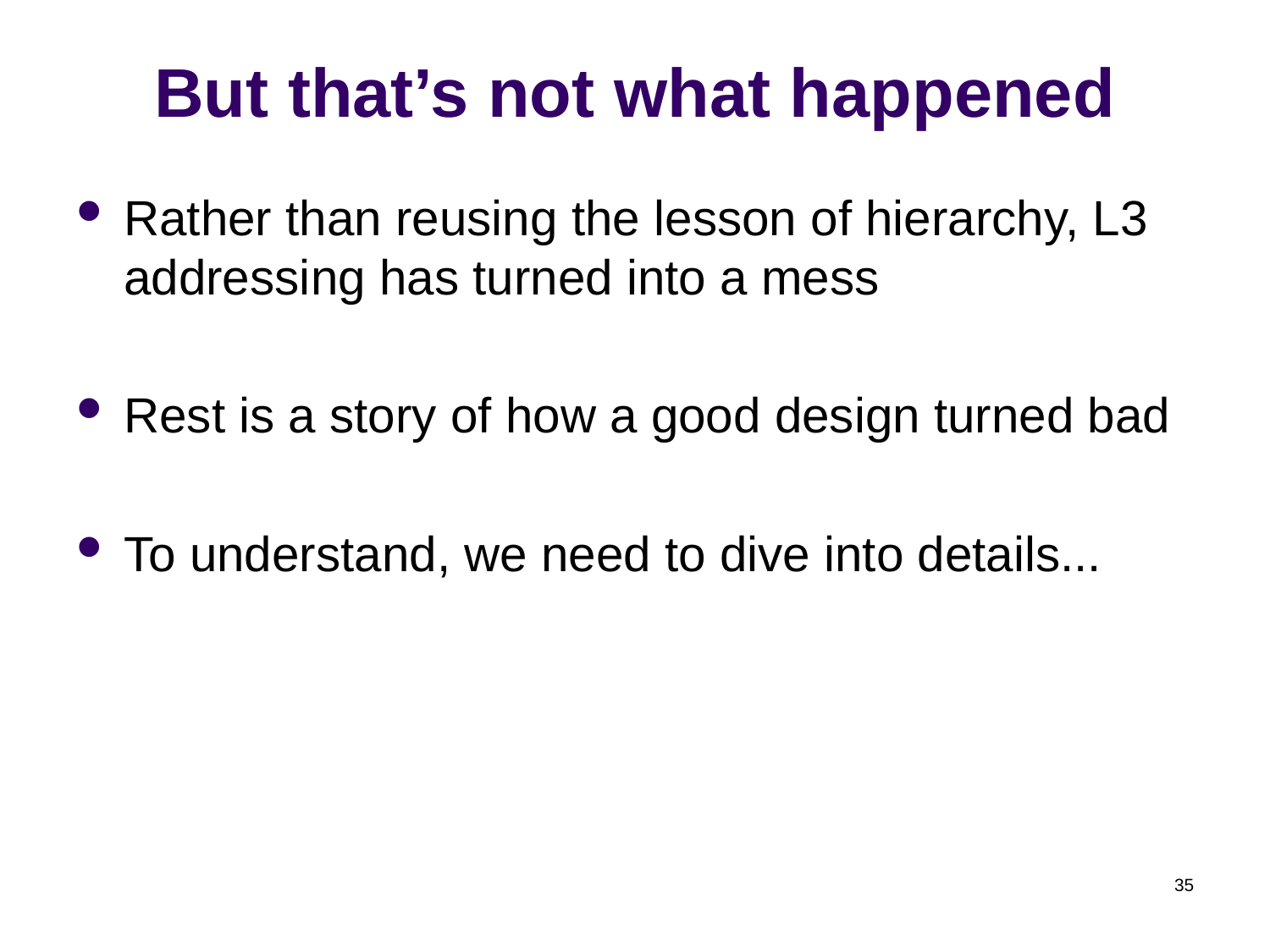

# But that’s not what happened
Rather than reusing the lesson of hierarchy, L3 addressing has turned into a mess

Rest is a story of how a good design turned bad

To understand, we need to dive into details...
35